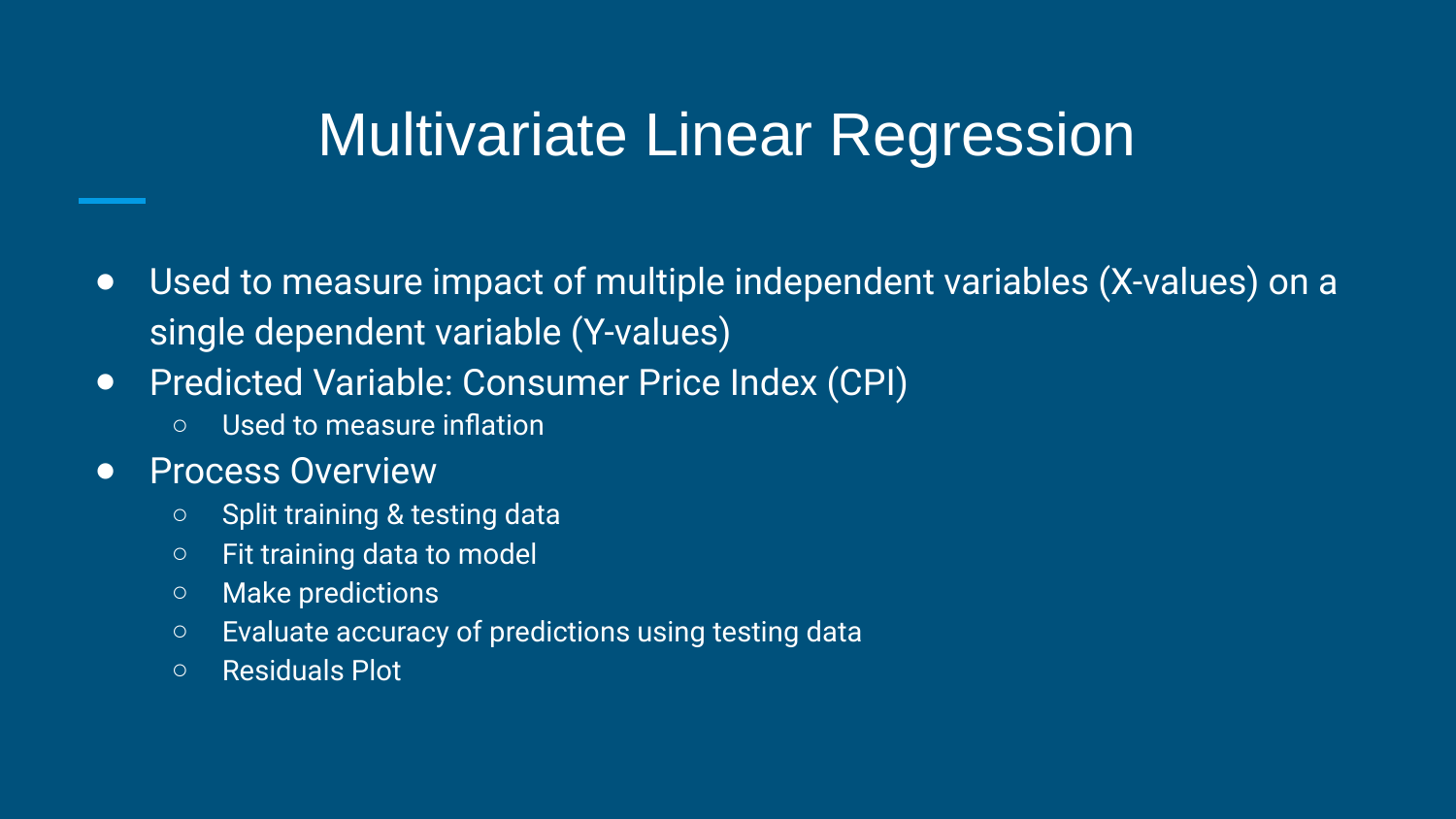

# Multivariate Linear Regression
Used to measure impact of multiple independent variables (X-values) on a single dependent variable (Y-values)
Predicted Variable: Consumer Price Index (CPI)
Used to measure inflation
Process Overview
Split training & testing data
Fit training data to model
Make predictions
Evaluate accuracy of predictions using testing data
Residuals Plot